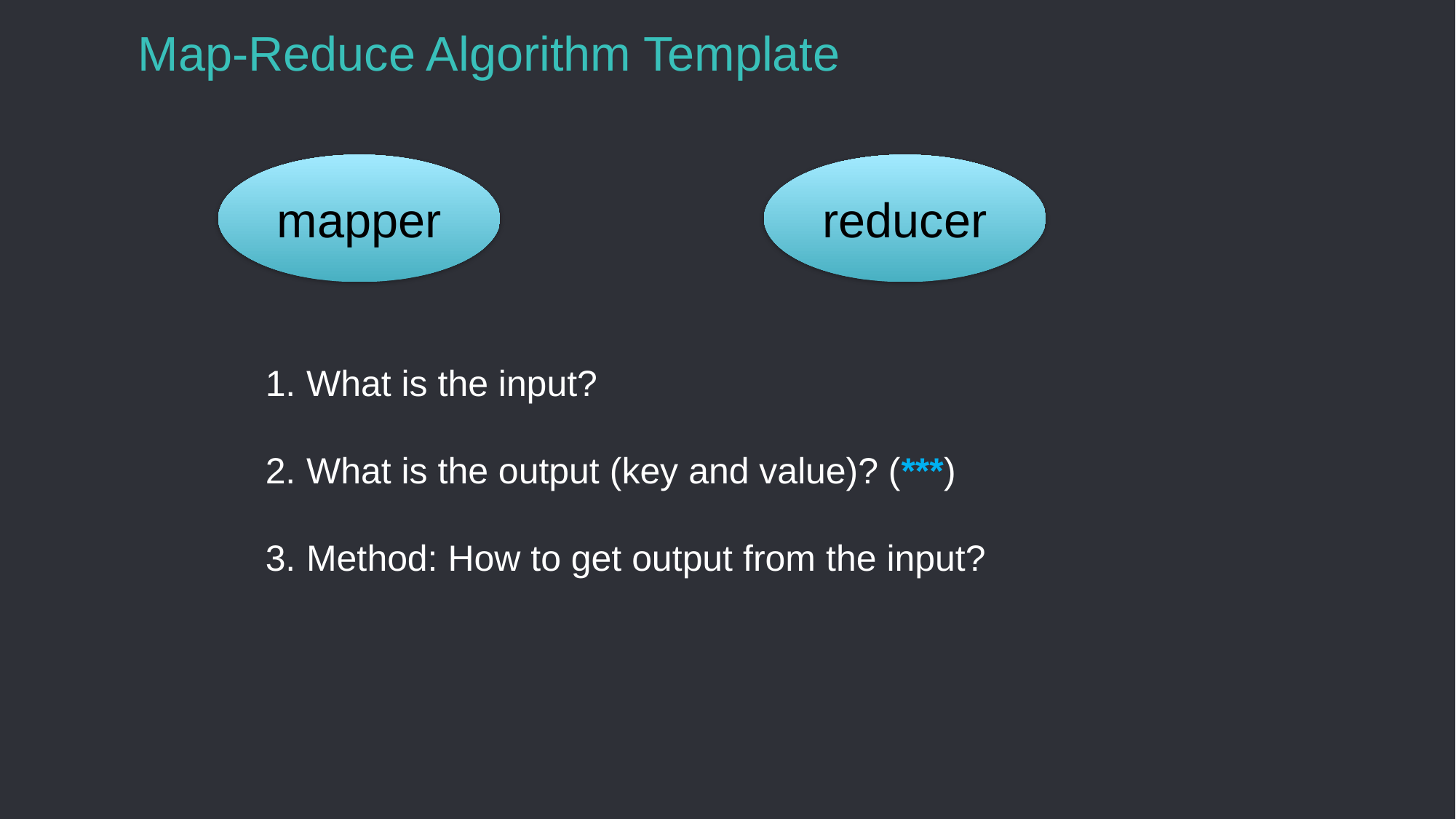

# Map-Reduce Algorithm Template
mapper
reducer
What is the input?

What is the output (key and value)? (***)

Method: How to get output from the input?